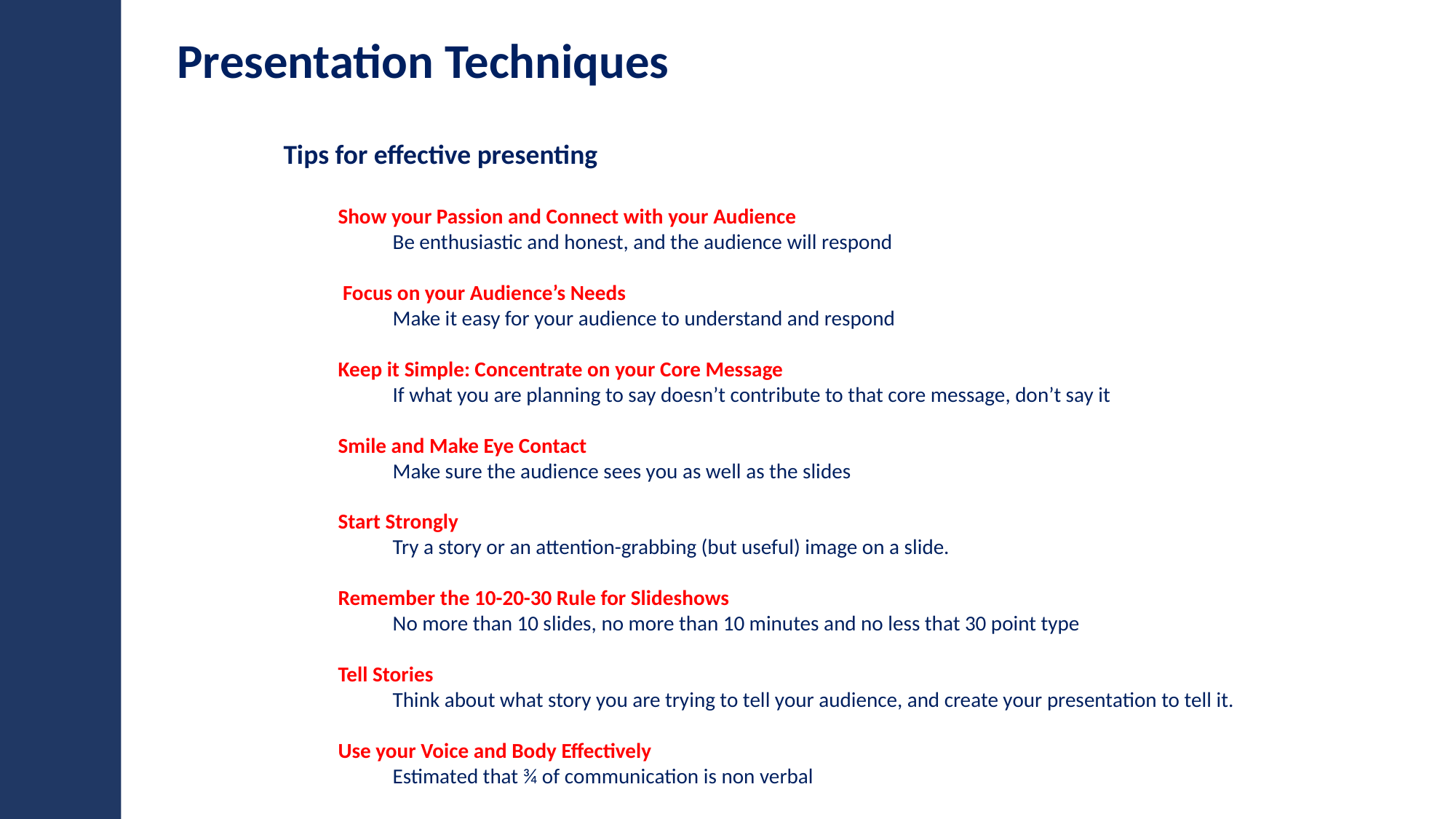

Presentation Techniques
Tips for effective presenting

Show your Passion and Connect with your Audience
Be enthusiastic and honest, and the audience will respond

 Focus on your Audience’s Needs
Make it easy for your audience to understand and respond

Keep it Simple: Concentrate on your Core Message
If what you are planning to say doesn’t contribute to that core message, don’t say it

Smile and Make Eye Contact
Make sure the audience sees you as well as the slides

Start Strongly
Try a story or an attention-grabbing (but useful) image on a slide.

Remember the 10-20-30 Rule for Slideshows
No more than 10 slides, no more than 10 minutes and no less that 30 point type

Tell Stories
Think about what story you are trying to tell your audience, and create your presentation to tell it.

Use your Voice and Body Effectively
Estimated that ¾ of communication is non verbal